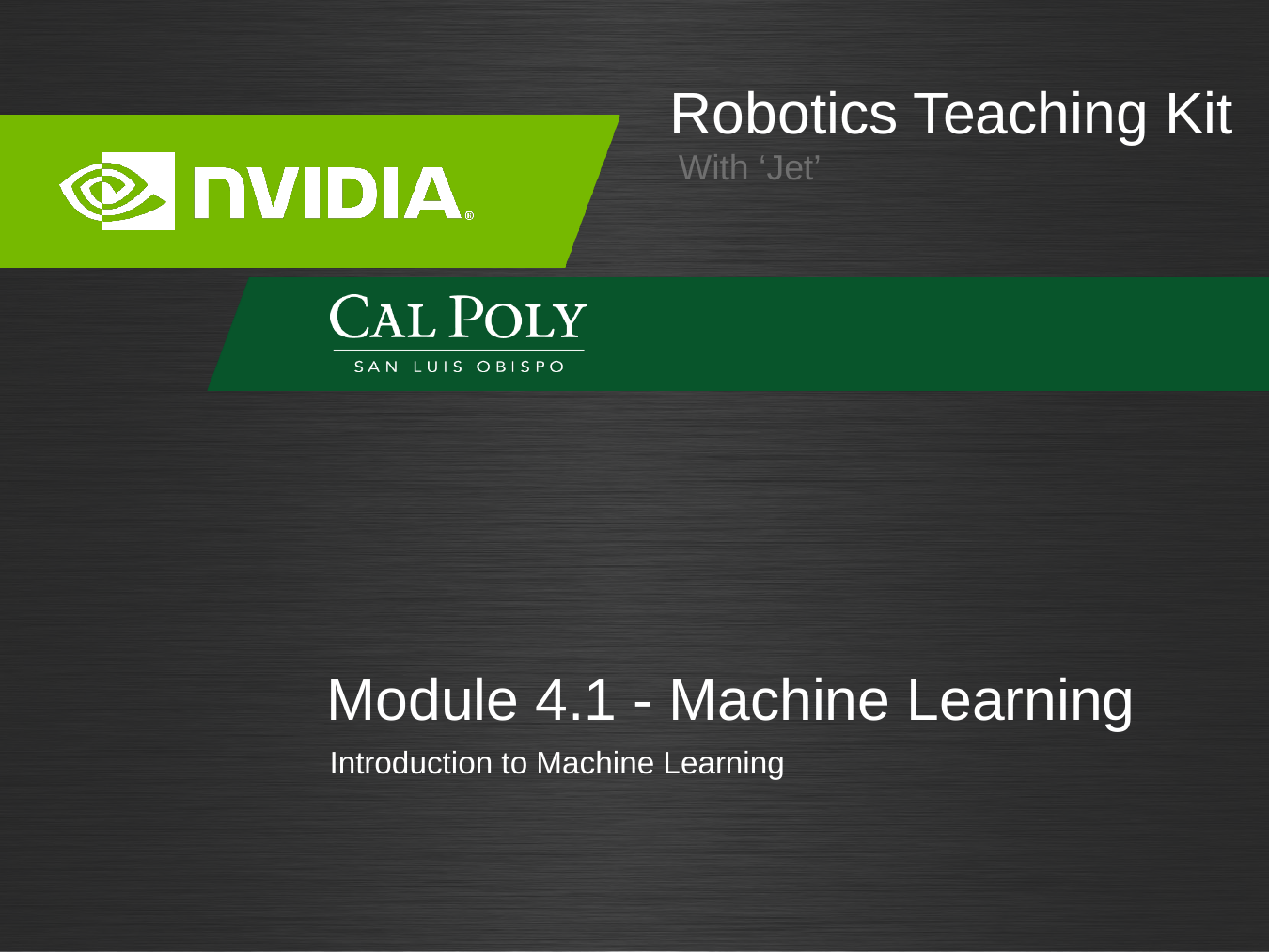

# Module 4.1 - Machine Learning
Introduction to Machine Learning